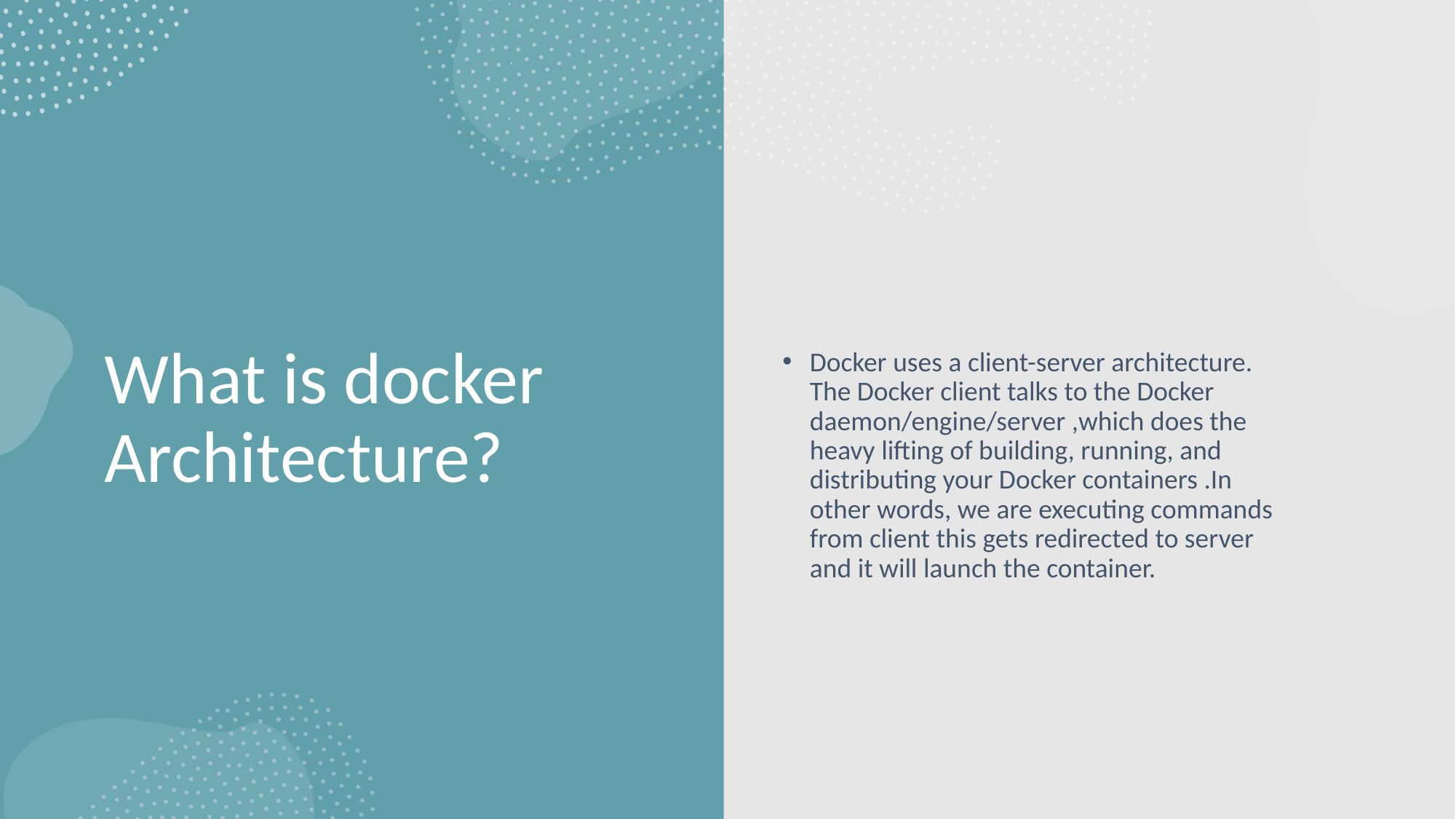

Docker uses a client-server architecture. The Docker client talks to the Docker daemon/engine/server ,which does the heavy lifting of building, running, and distributing your Docker containers .In other words, we are executing commands from client this gets redirected to server and it will launch the container.
# What is docker Architecture?